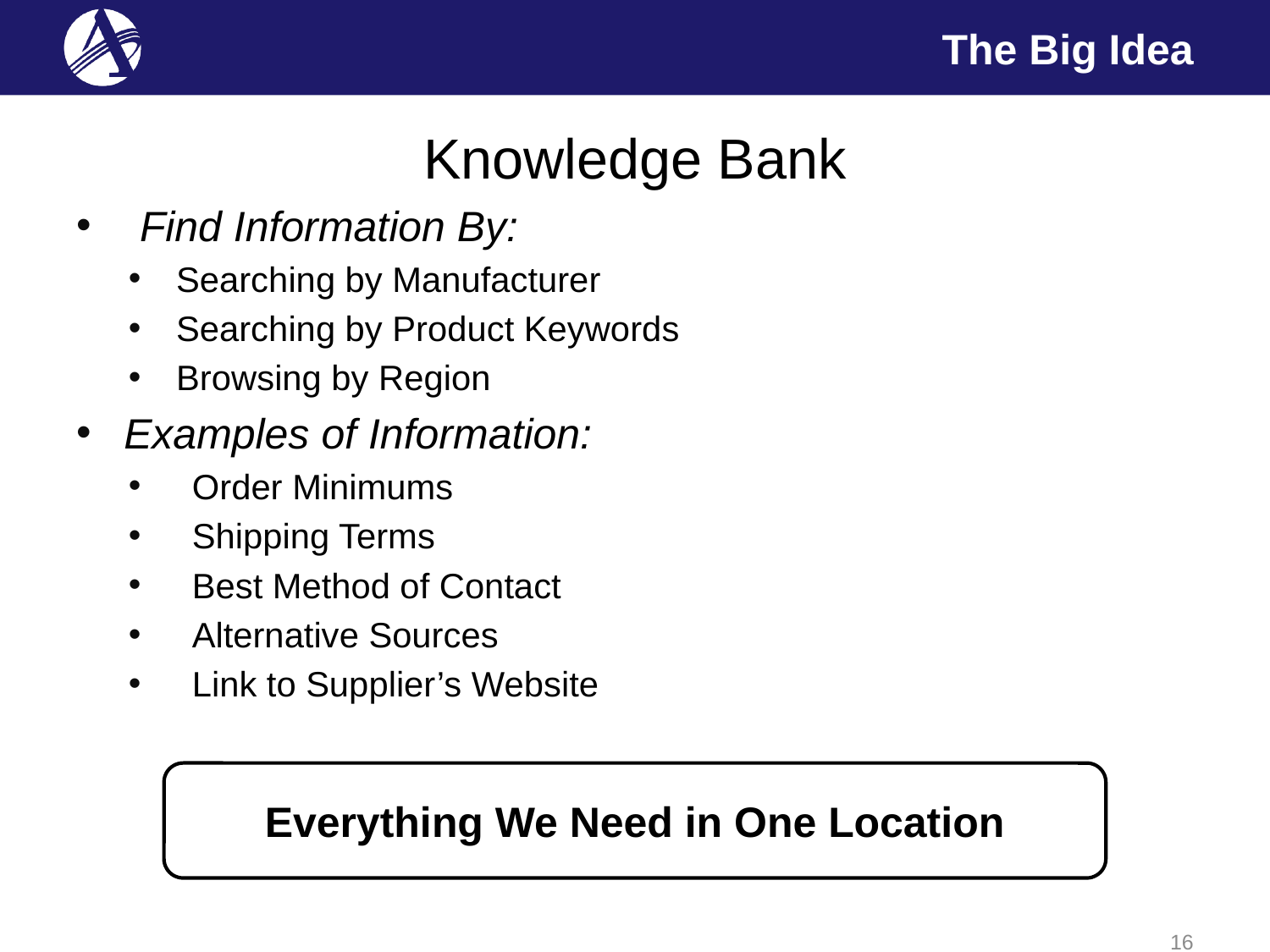

# The Big Idea
Knowledge Bank
Find Information By:
Searching by Manufacturer
Searching by Product Keywords
Browsing by Region
Examples of Information:
Order Minimums
Shipping Terms
Best Method of Contact
Alternative Sources
Link to Supplier’s Website

Everything We Need in One Location
16